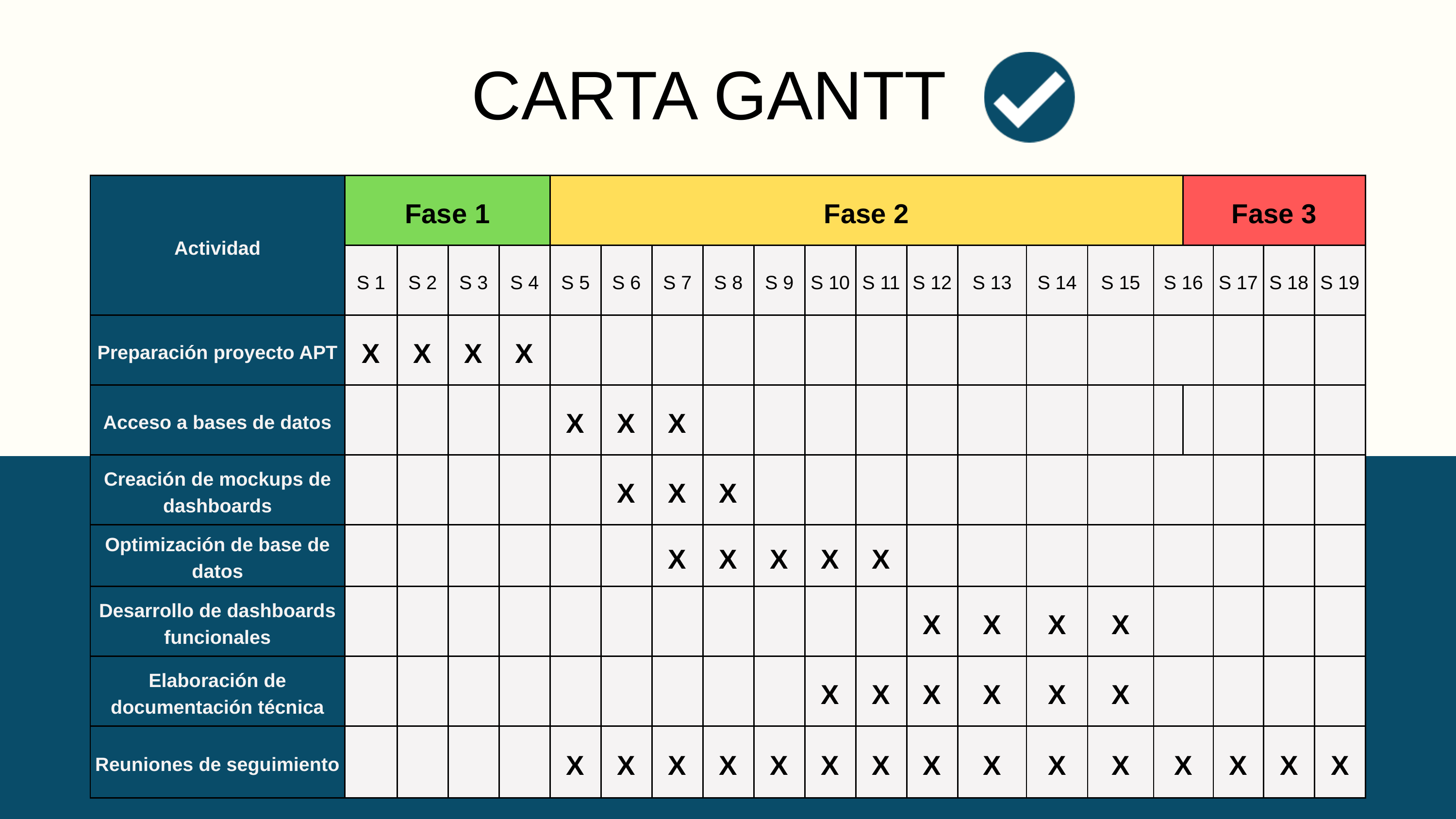

CARTA GANTT
| Actividad | Fase 1 | Fase 1 | Fase 1 | Fase 1 | Fase 2 | Fase 2 | Fase 2 | Fase 2 | Fase 2 | Fase 2 | Fase 2 | Fase 2 | Fase 2 | Fase 2 | Fase 2 | Fase 2 | Fase 3 | Fase 3 | Fase 3 | Fase 3 |
| --- | --- | --- | --- | --- | --- | --- | --- | --- | --- | --- | --- | --- | --- | --- | --- | --- | --- | --- | --- | --- |
| Actividad | S 1 | S 2 | S 3 | S 4 | S 5 | S 6 | S 7 | S 8 | S 9 | S 10 | S 11 | S 12 | S 13 | S 14 | S 15 | S 16 | S 16 | S 17 | S 18 | S 19 |
| Preparación proyecto APT | X | X | X | X |  |  |  |  |  |  |  |  |  |  |  |  |  |  |  |  |
| Acceso a bases de datos |  |  |  |  | X | X | X |  |  |  |  |  |  |  |  |  |  |  |  |  |
| Creación de mockups de dashboards |  |  |  |  |  | X | X | X |  |  |  |  |  |  |  |  |  |  |  |  |
| Optimización de base de datos |  |  |  |  |  |  | X | X | X | X | X |  |  |  |  |  |  |  |  |  |
| Desarrollo de dashboards funcionales |  |  |  |  |  |  |  |  |  |  |  | X | X | X | X |  |  |  |  |  |
| Elaboración de documentación técnica |  |  |  |  |  |  |  |  |  | X | X | X | X | X | X |  |  |  |  |  |
| Reuniones de seguimiento |  |  |  |  | X | X | X | X | X | X | X | X | X | X | X | X | X | X | X | X |